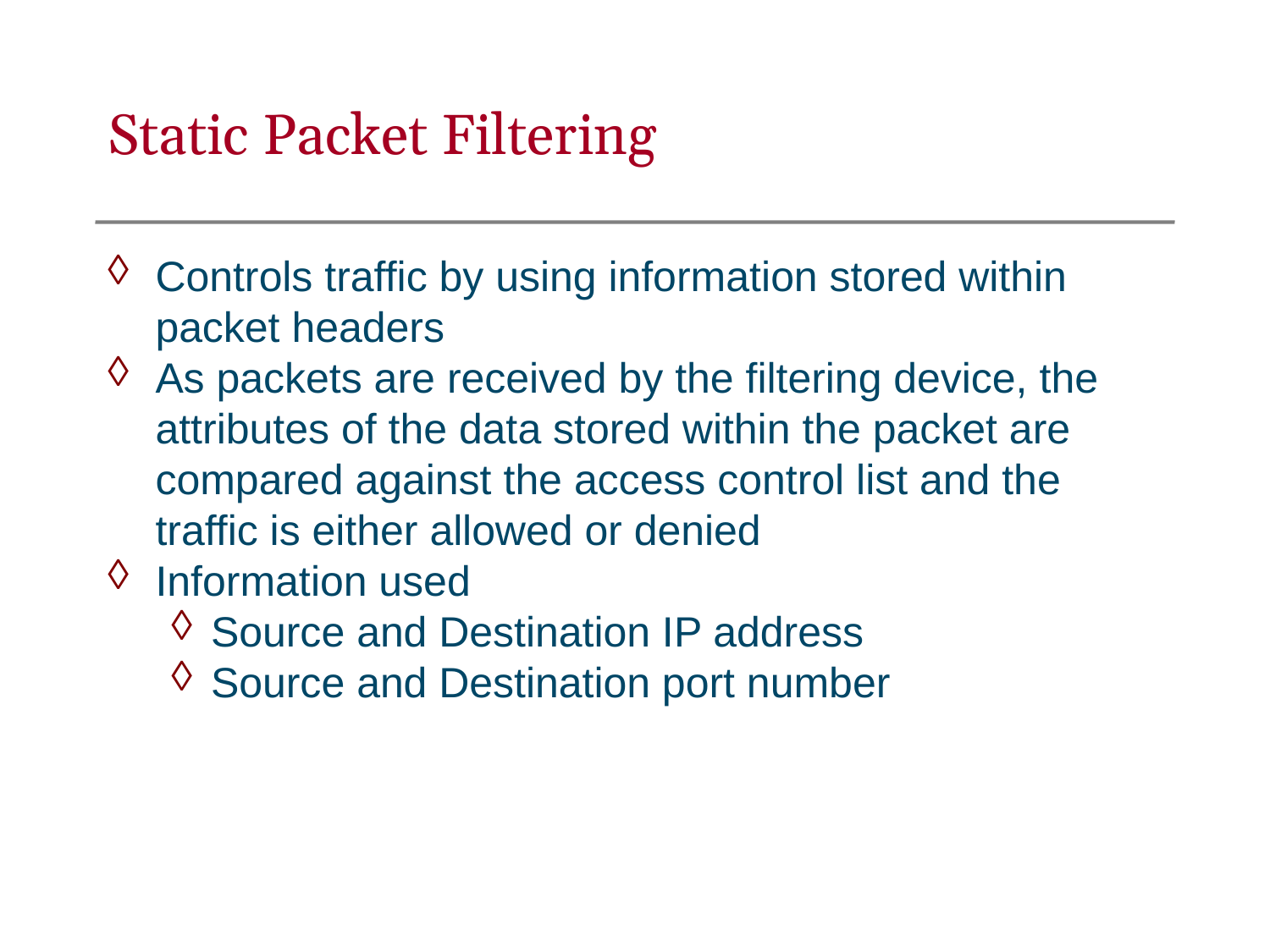

Static Packet Filtering
Controls traffic by using information stored within packet headers
As packets are received by the filtering device, the attributes of the data stored within the packet are compared against the access control list and the traffic is either allowed or denied
Information used
Source and Destination IP address
Source and Destination port number